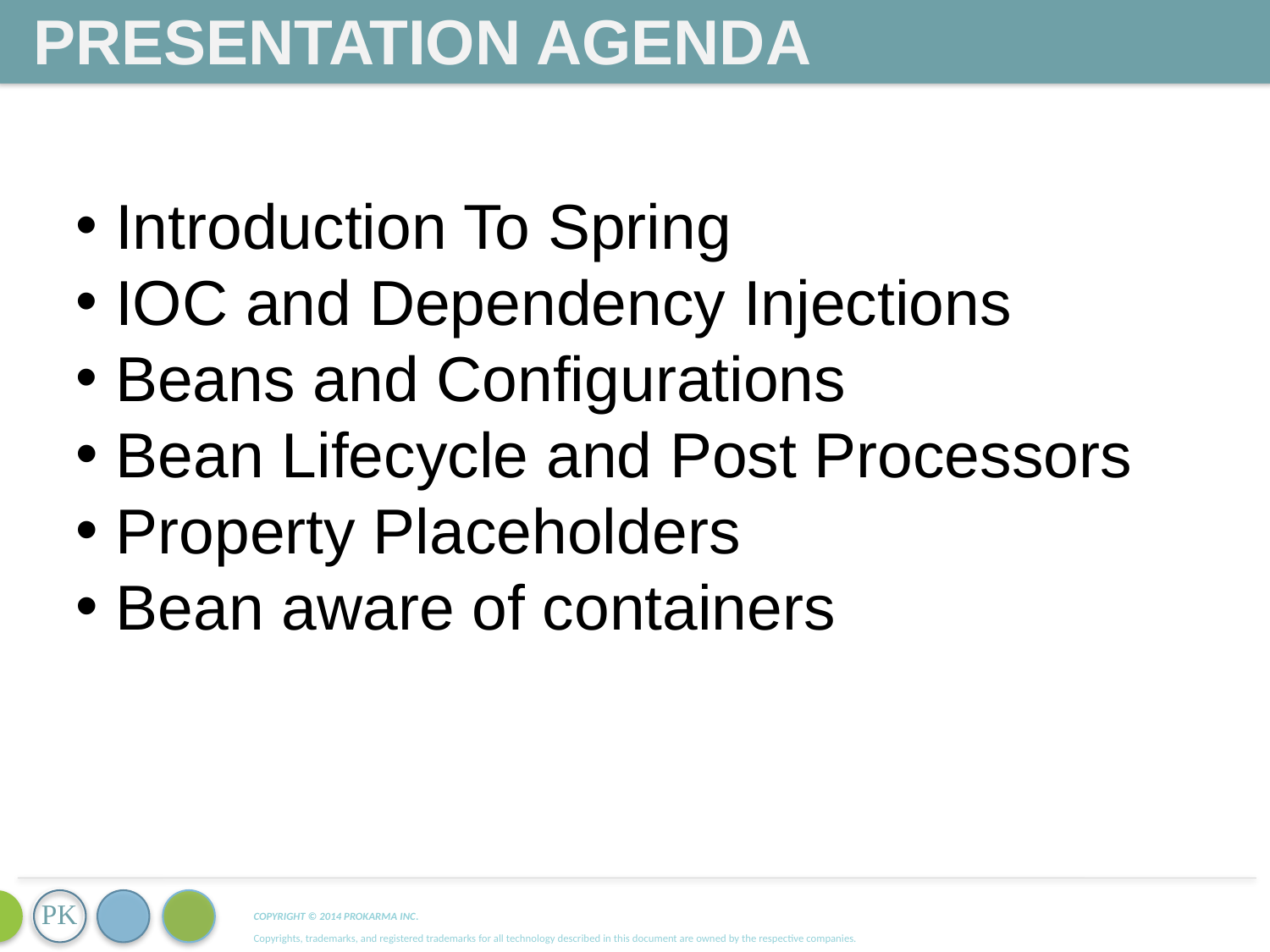

PRESENTATION AGENDA
 Introduction To Spring
 IOC and Dependency Injections
 Beans and Configurations
 Bean Lifecycle and Post Processors
 Property Placeholders
 Bean aware of containers